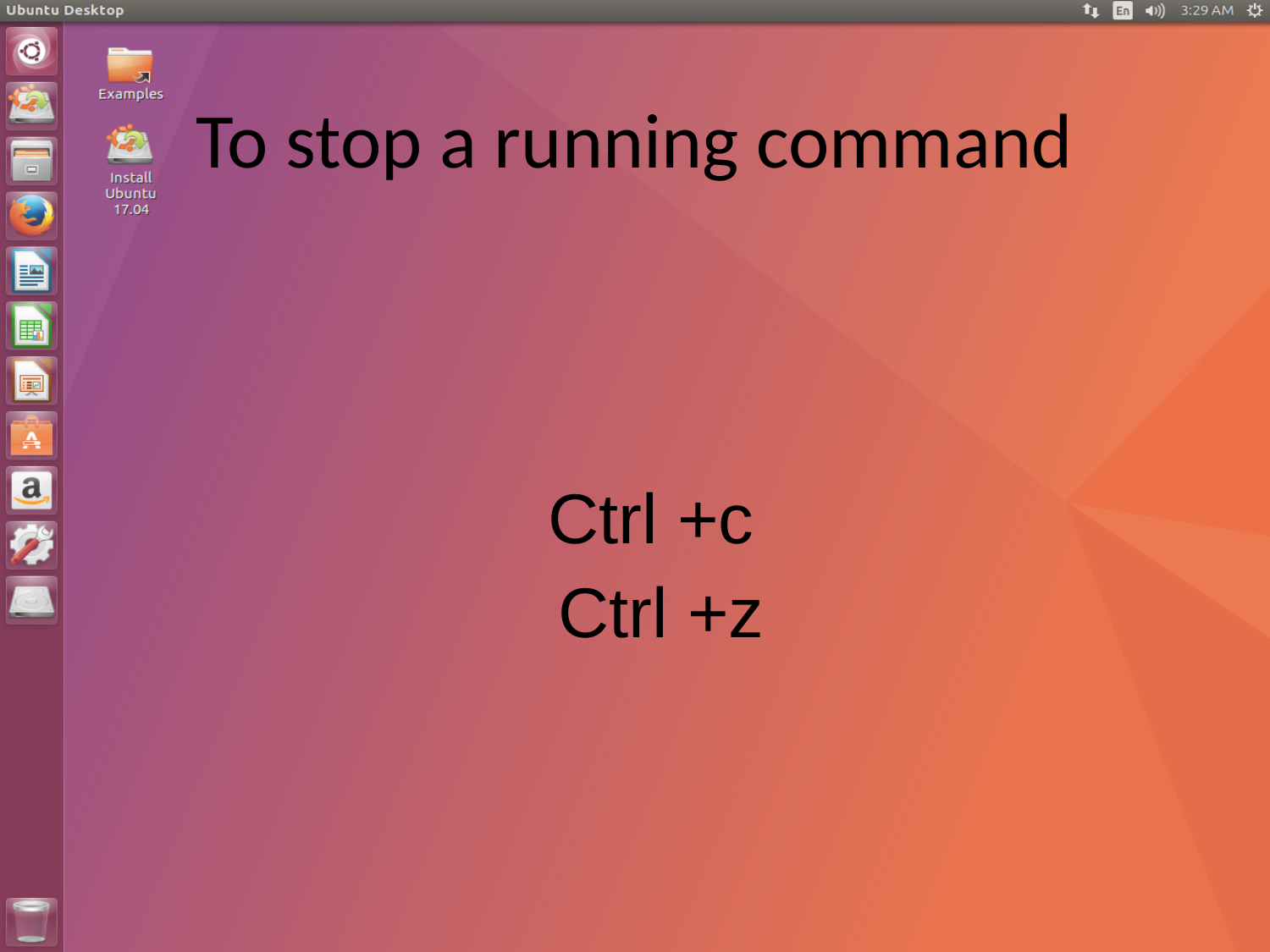

# To stop a running command
Ctrl +c
Ctrl +z